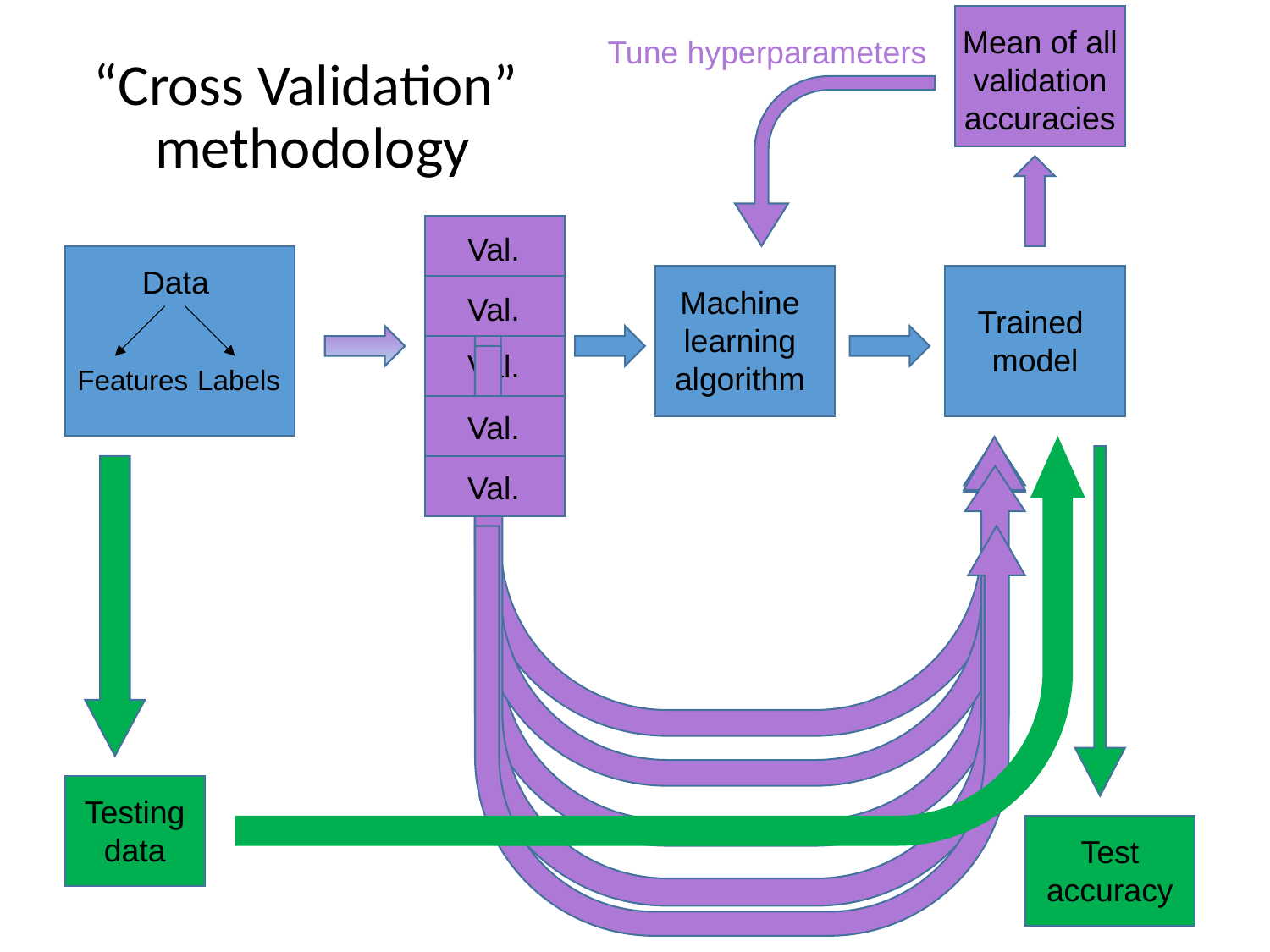

Mean of all validation accuracies
Tune hyperparameters

# “Cross Validation” methodology

Val.

Data

Val.

Machine learning algorithm
Trained
model
Train

Val.

Features
Labels
Labels

Val.

Testing data

Test accuracy

Val.